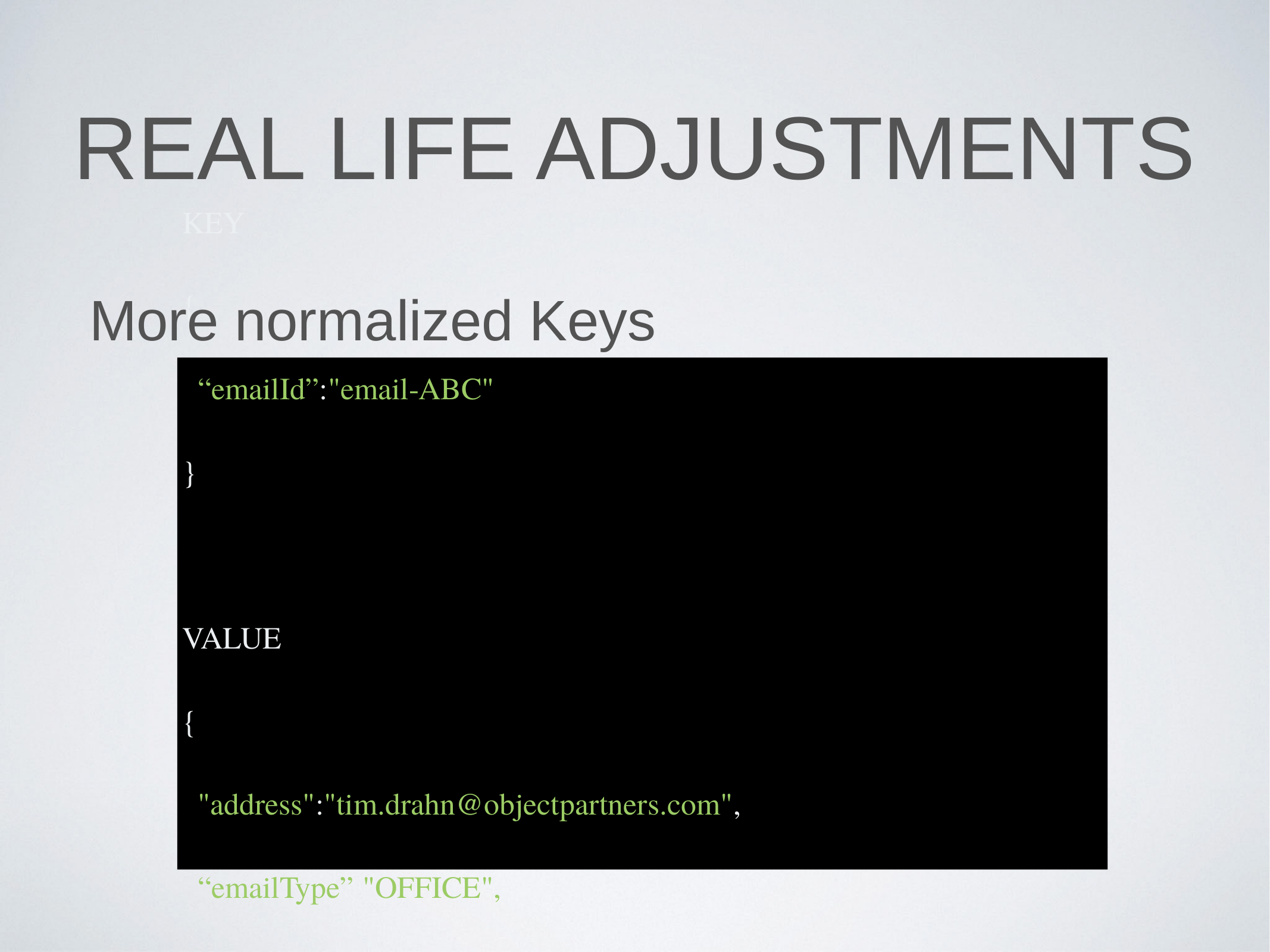

# Real life adjustments
More normalized Keys
KEY
{
  “emailId”:"email-ABC"
}

VALUE
{
  "address":"tim.drahn@objectpartners.com",
  “emailType”:"OFFICE",
  “personId”: “person-1”
}